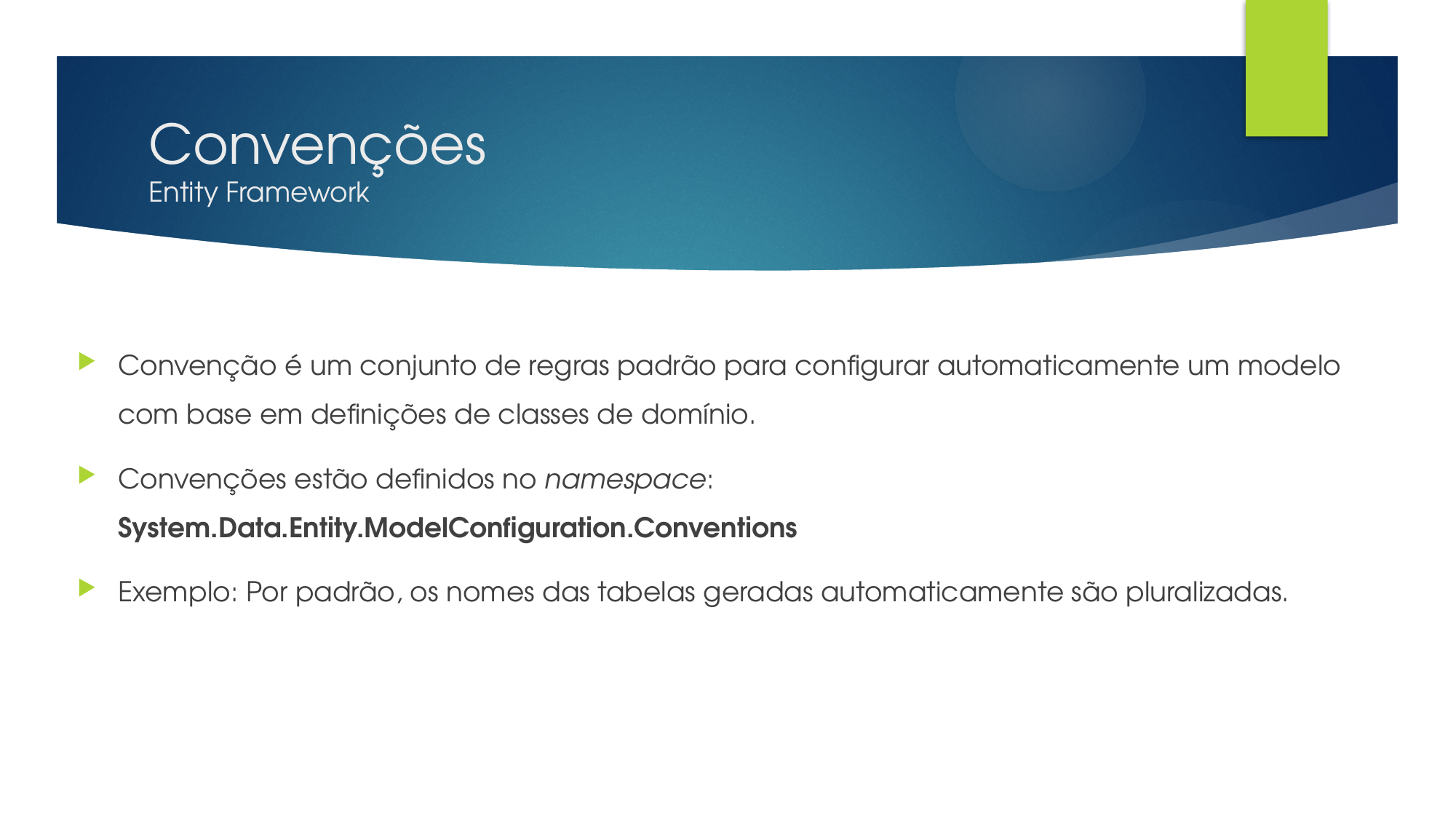

# Convenções Entity Framework
Convenção é um conjunto de regras padrão para configurar automaticamente um modelo com base em definições de classes de domínio.
Convenções estão definidos no namespace: System.Data.Entity.ModelConfiguration.Conventions
Exemplo: Por padrão, os nomes das tabelas geradas automaticamente são pluralizadas.